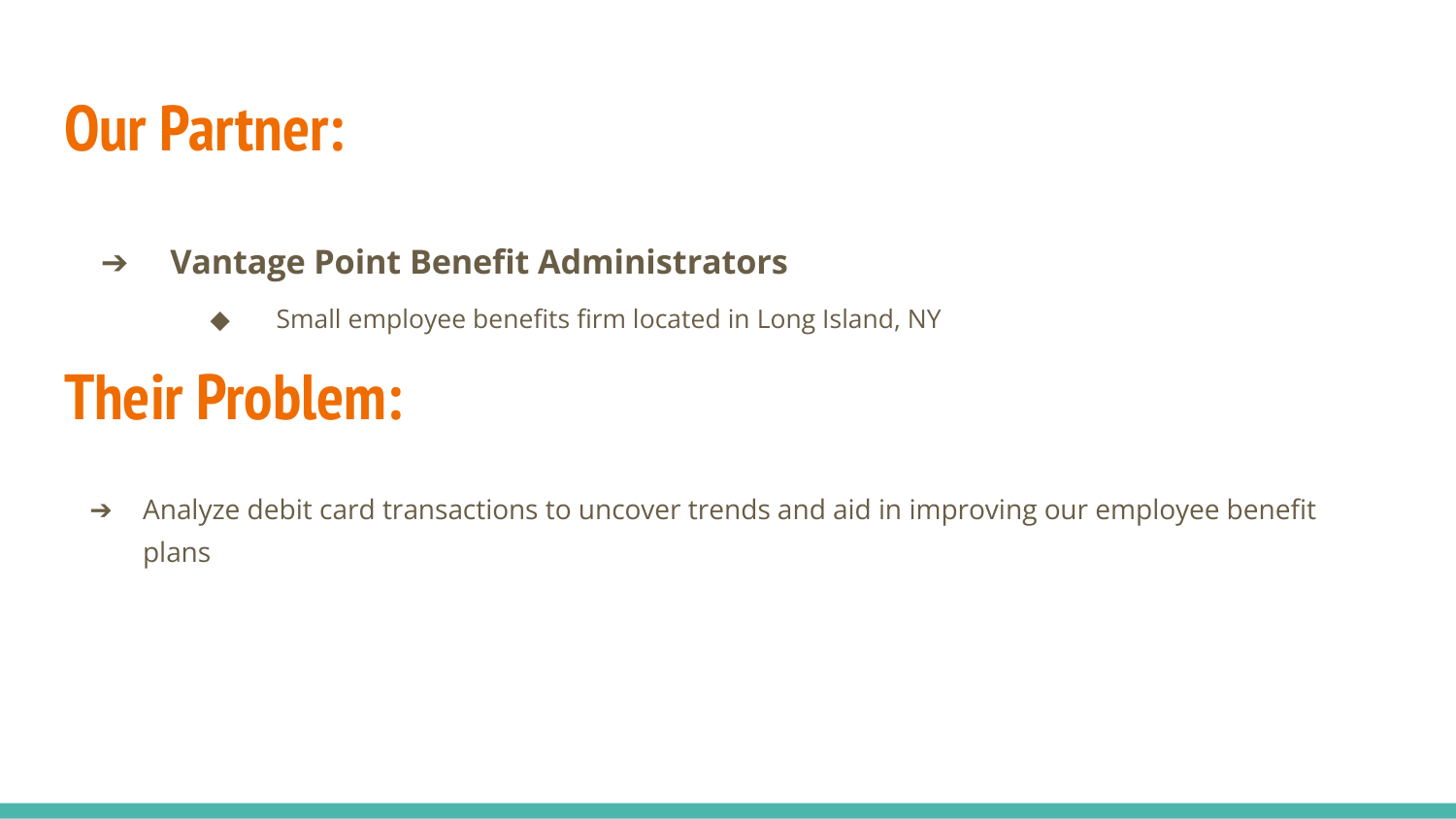

# Our Partner:
Vantage Point Benefit Administrators
Small employee benefits firm located in Long Island, NY

Their Problem:
Analyze debit card transactions to uncover trends and aid in improving our employee benefit plans